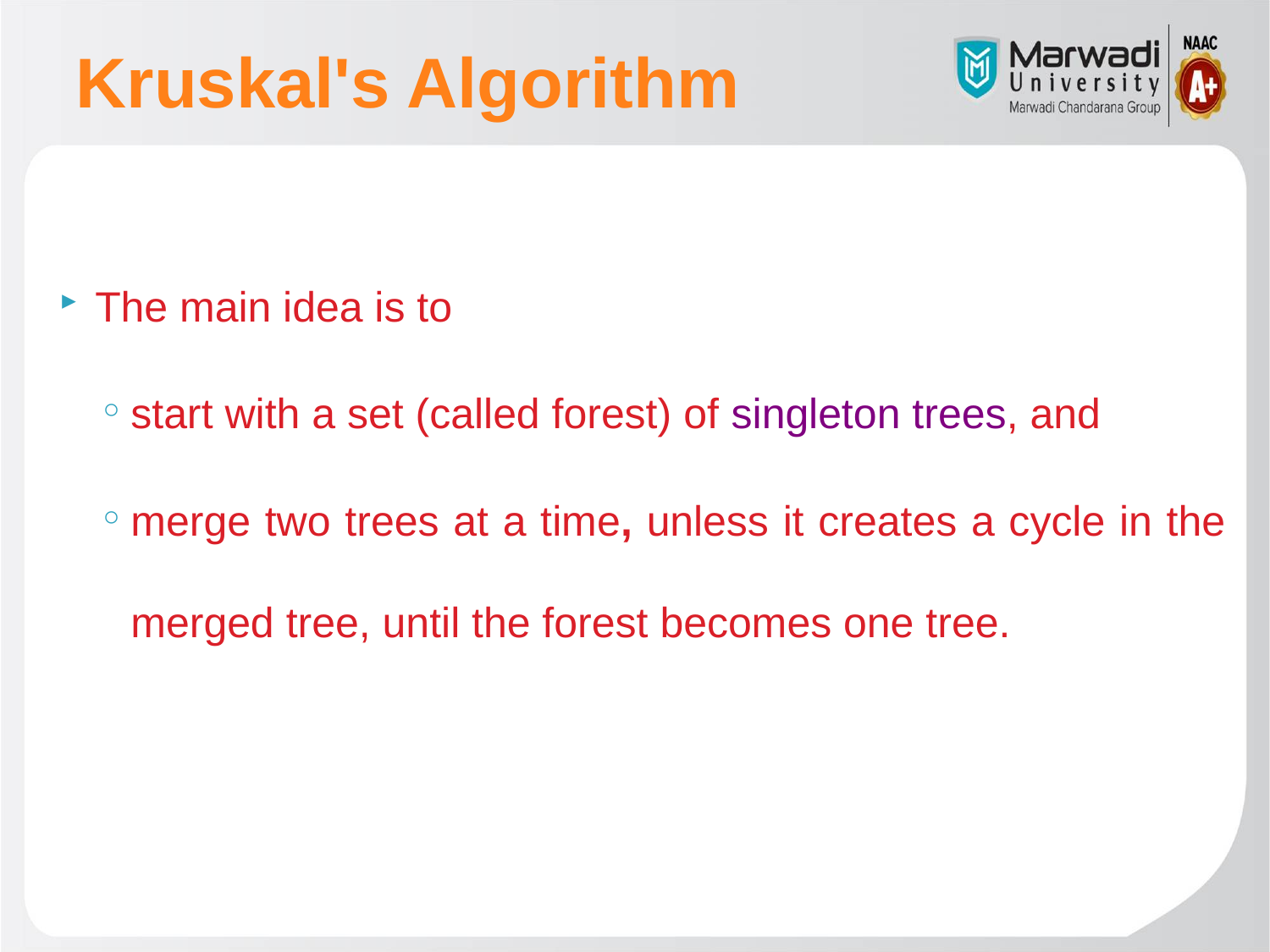

Kruskal's Algorithm
The main idea is to
start with a set (called forest) of singleton trees, and
merge two trees at a time, unless it creates a cycle in the merged tree, until the forest becomes one tree.